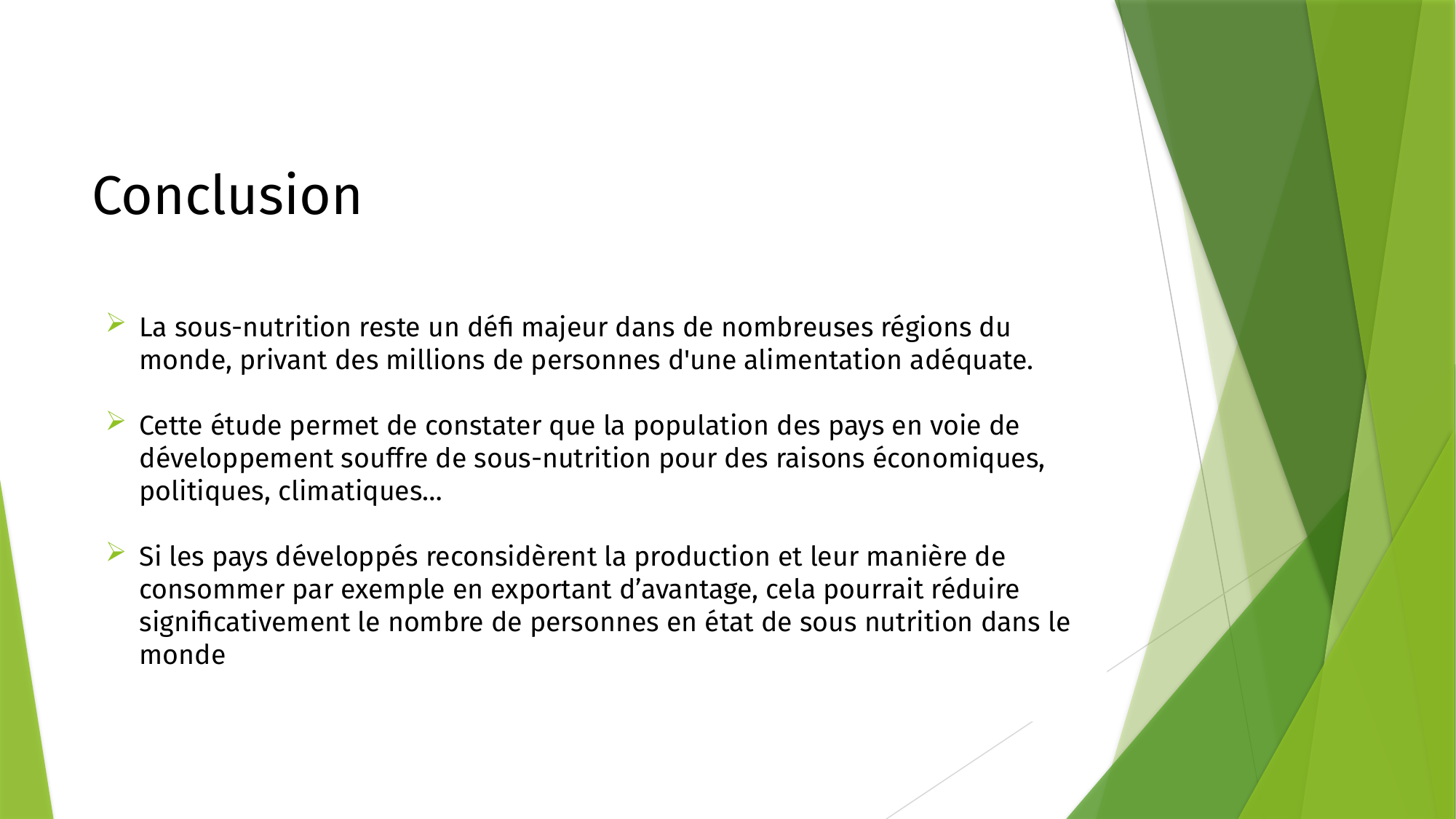

# Conclusion
La sous-nutrition reste un défi majeur dans de nombreuses régions du monde, privant des millions de personnes d'une alimentation adéquate.

Cette étude permet de constater que la population des pays en voie de développement souffre de sous-nutrition pour des raisons économiques, politiques, climatiques…

Si les pays développés reconsidèrent la production et leur manière de consommer par exemple en exportant d’avantage, cela pourrait réduire significativement le nombre de personnes en état de sous nutrition dans le monde